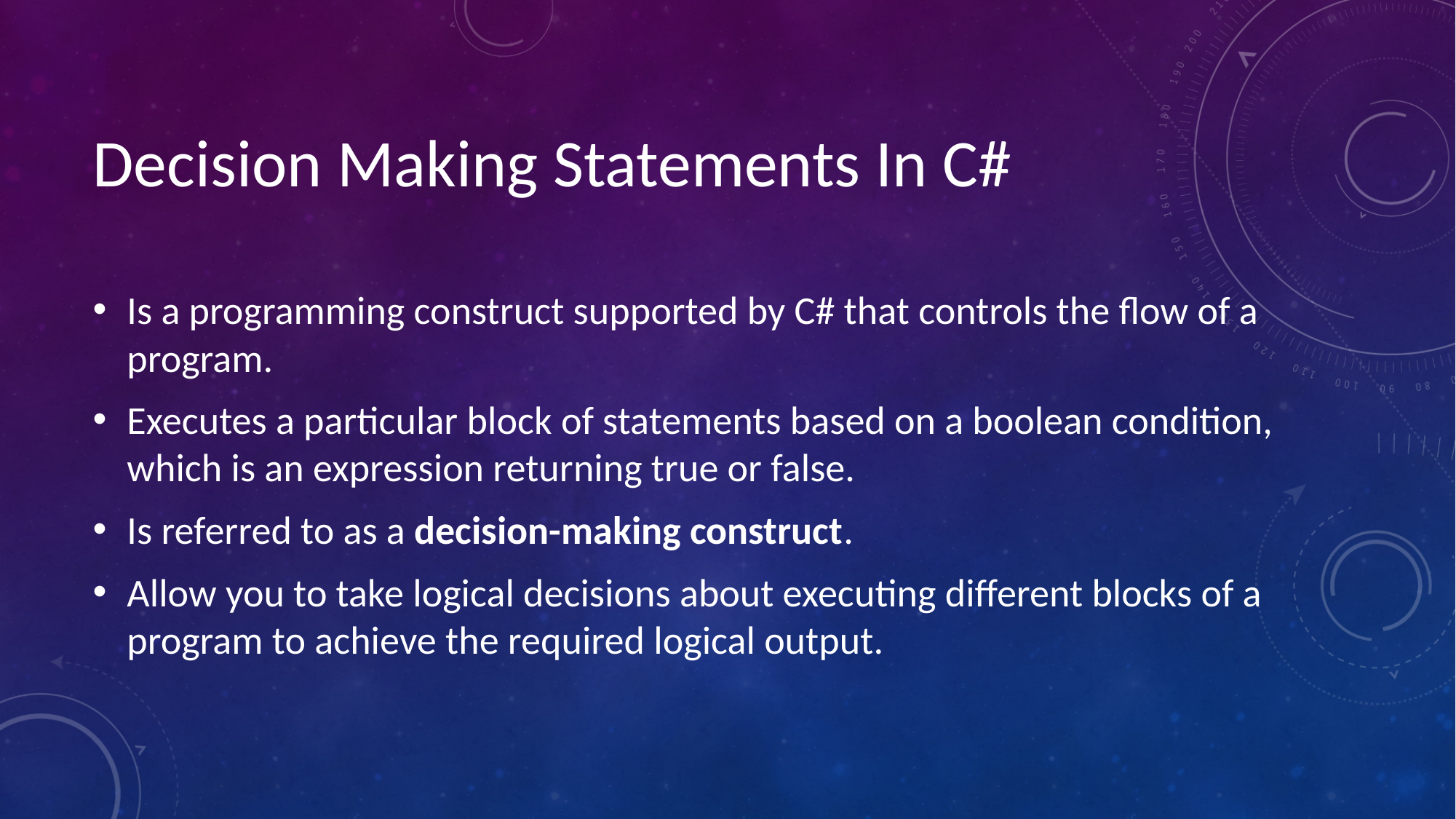

# Decision Making Statements In C#
Is a programming construct supported by C# that controls the flow of a program.
Executes a particular block of statements based on a boolean condition, which is an expression returning true or false.
Is referred to as a decision-making construct.
Allow you to take logical decisions about executing different blocks of a program to achieve the required logical output.